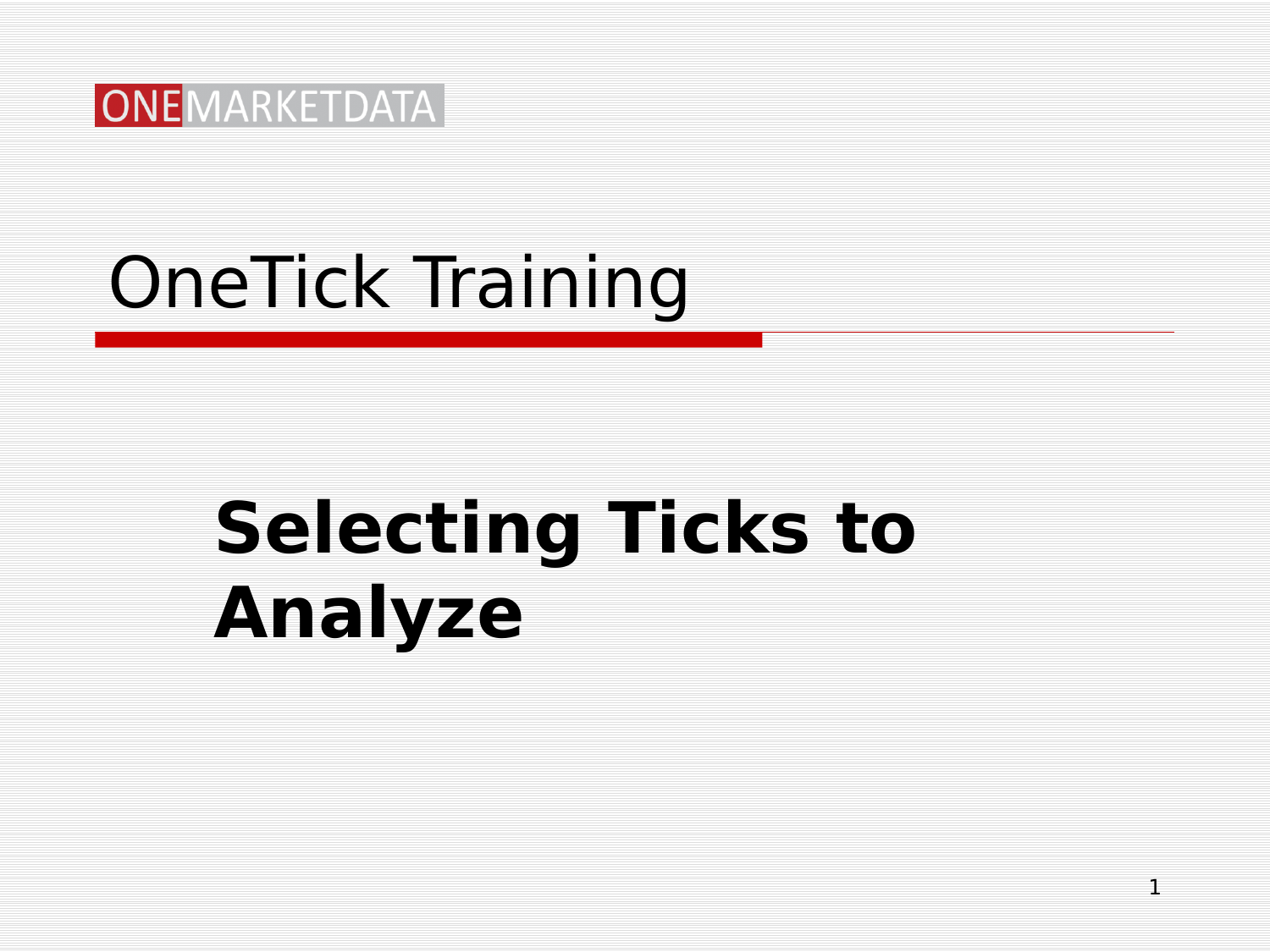

# OneTick Training
Selecting Ticks to Analyze
1